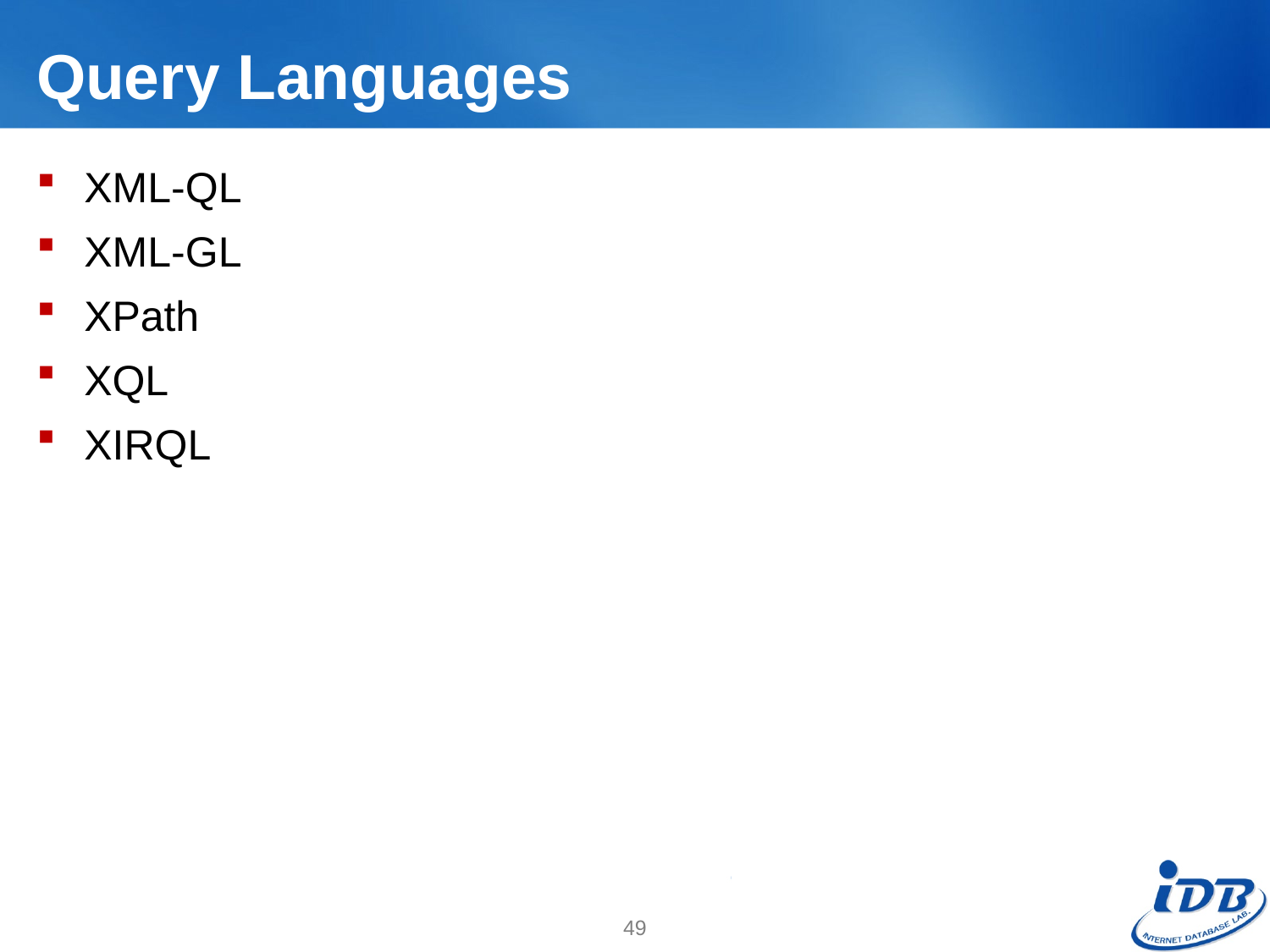

# Query Languages
XML-QL
XML-GL
XPath
XQL
XIRQL
49